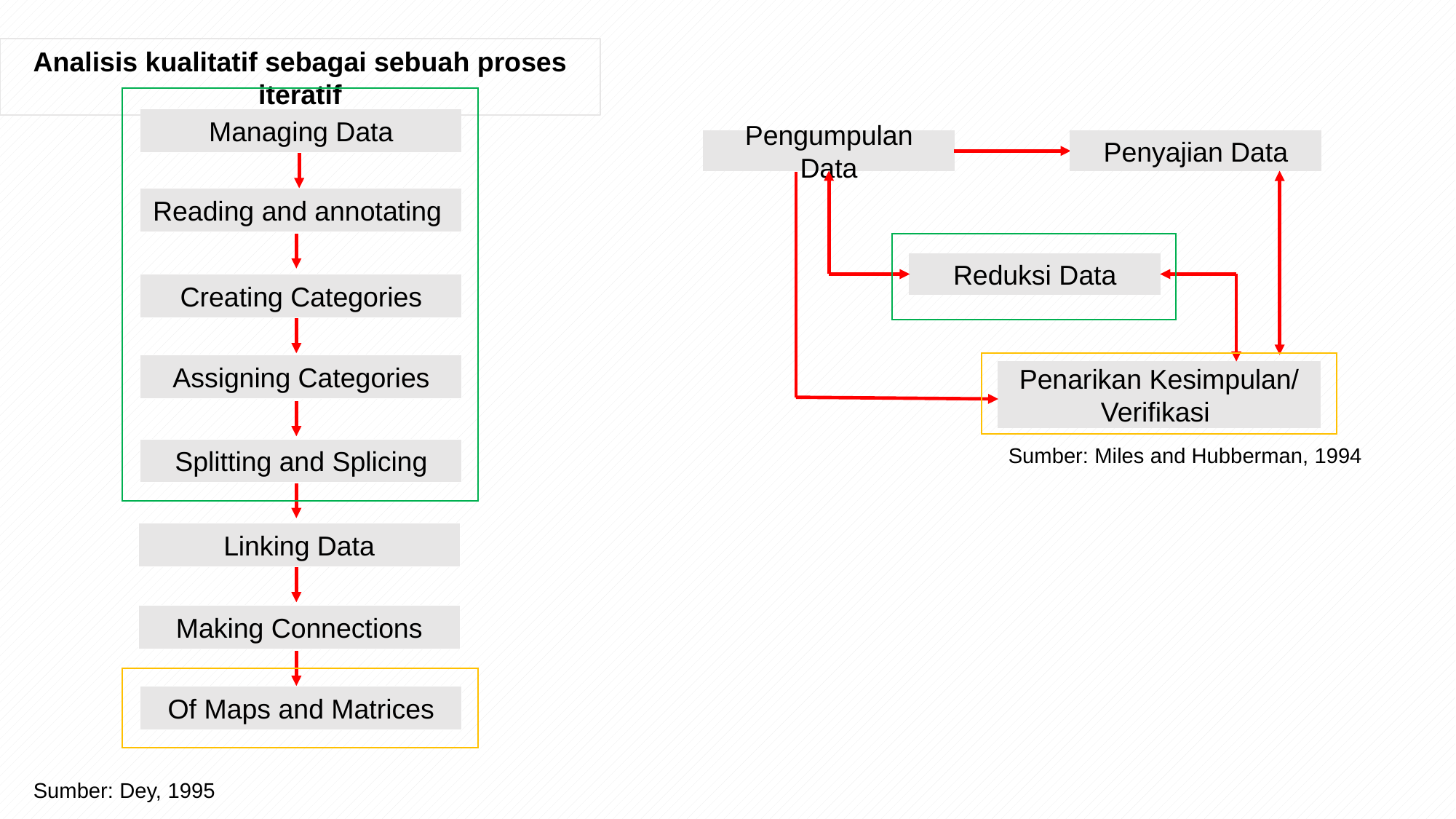

Analisis kualitatif sebagai sebuah proses iteratif

Managing Data
Reading and annotating
Creating Categories
Assigning Categories
Splitting and Splicing
Linking Data
Making Connections
Of Maps and Matrices
Penyajian Data
Pengumpulan Data

Reduksi Data

Penarikan Kesimpulan/ Verifikasi
Sumber: Miles and Hubberman, 1994

Sumber: Dey, 1995